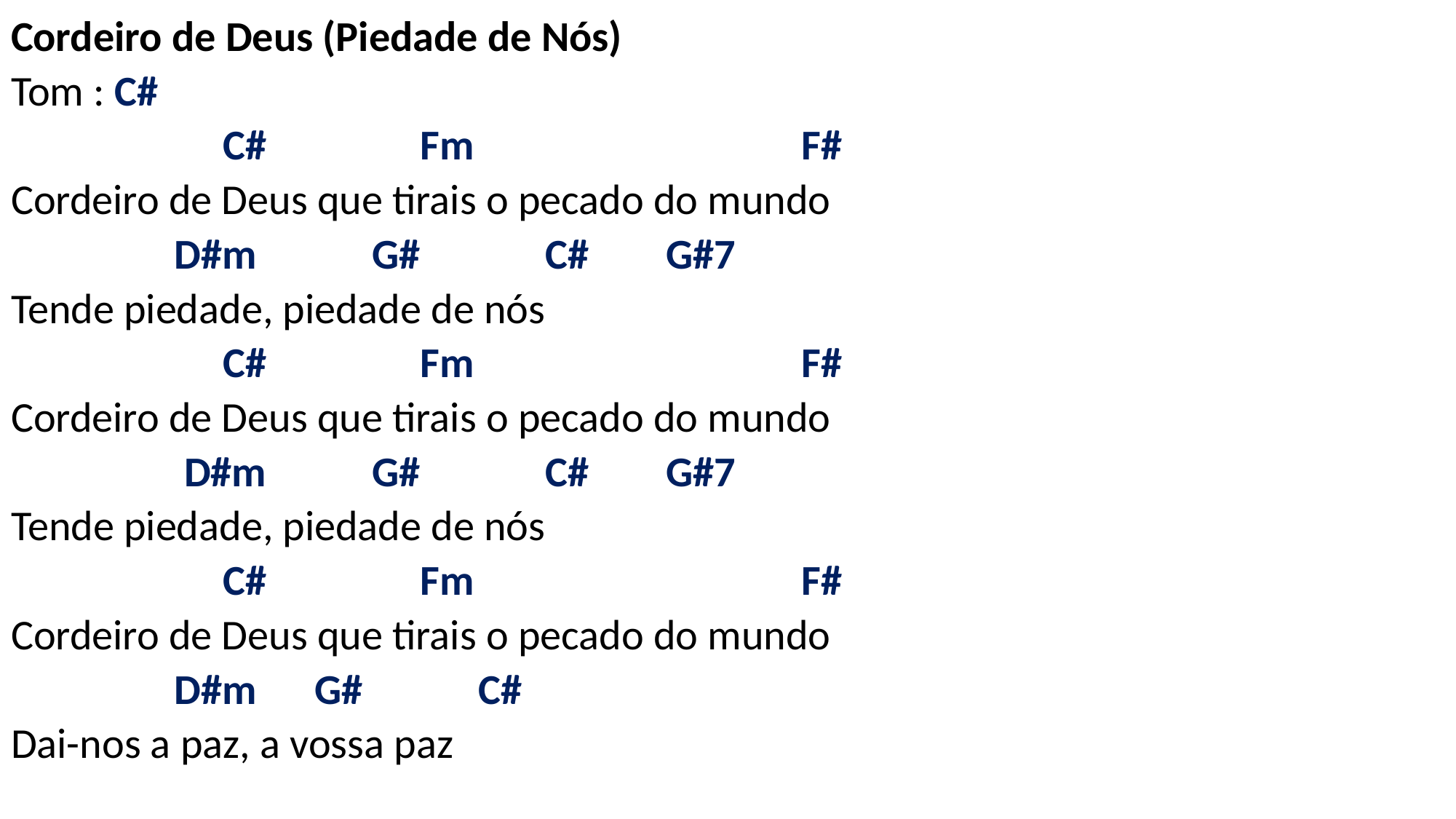

# Cordeiro de Deus (Piedade de Nós) Tom : C# C#                Fm                                  F# Cordeiro de Deus que tirais o pecado do mundo D#m            G#             C#        G#7 Tende piedade, piedade de nós C#                Fm                                  F# Cordeiro de Deus que tirais o pecado do mundo D#m           G#             C#        G#7 Tende piedade, piedade de nós C#                Fm                                  F# Cordeiro de Deus que tirais o pecado do mundo D#m      G#            C# Dai-nos a paz, a vossa paz